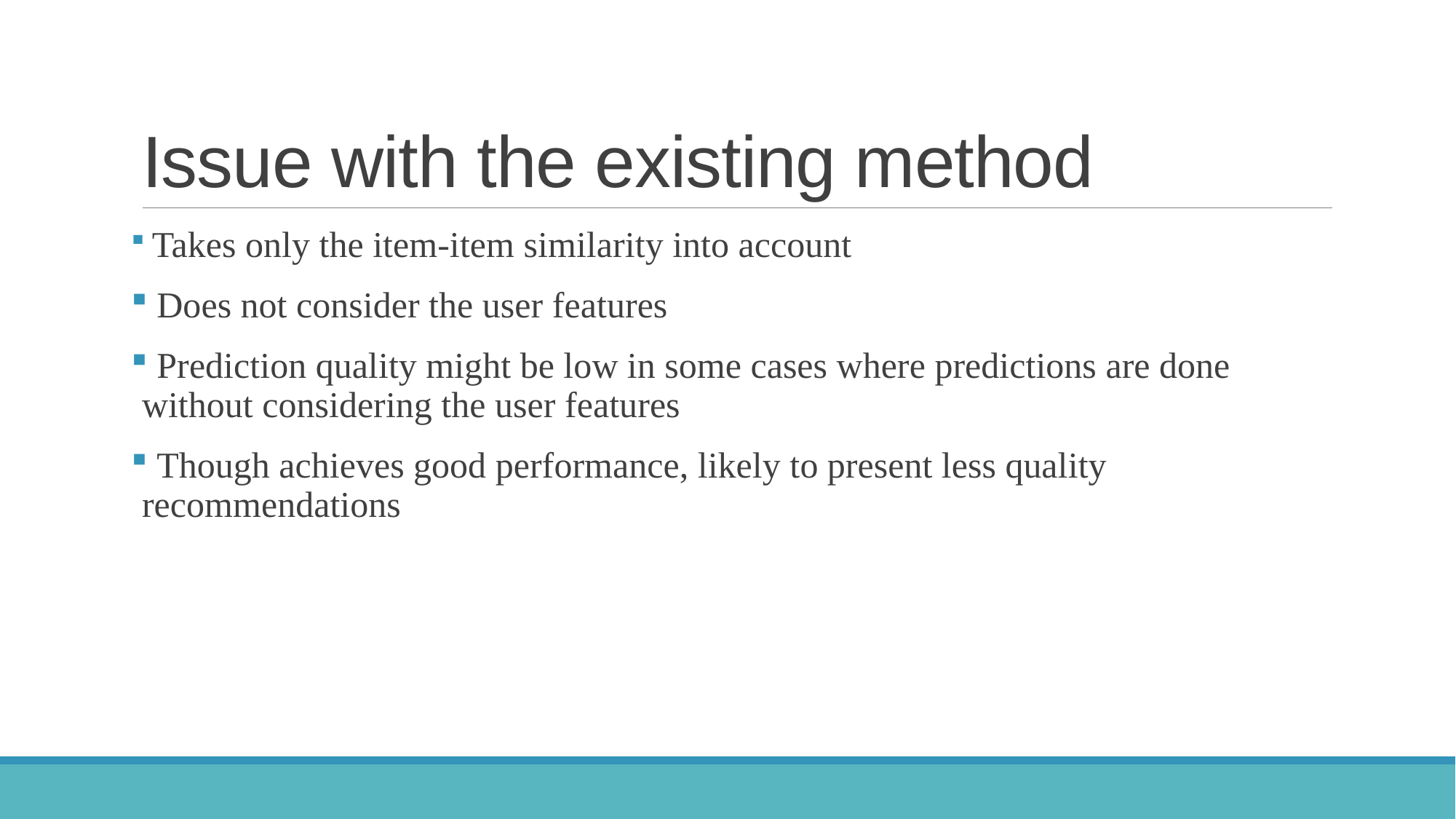

# Issue with the existing method
 Takes only the item-item similarity into account
 Does not consider the user features
 Prediction quality might be low in some cases where predictions are done without considering the user features
 Though achieves good performance, likely to present less quality recommendations